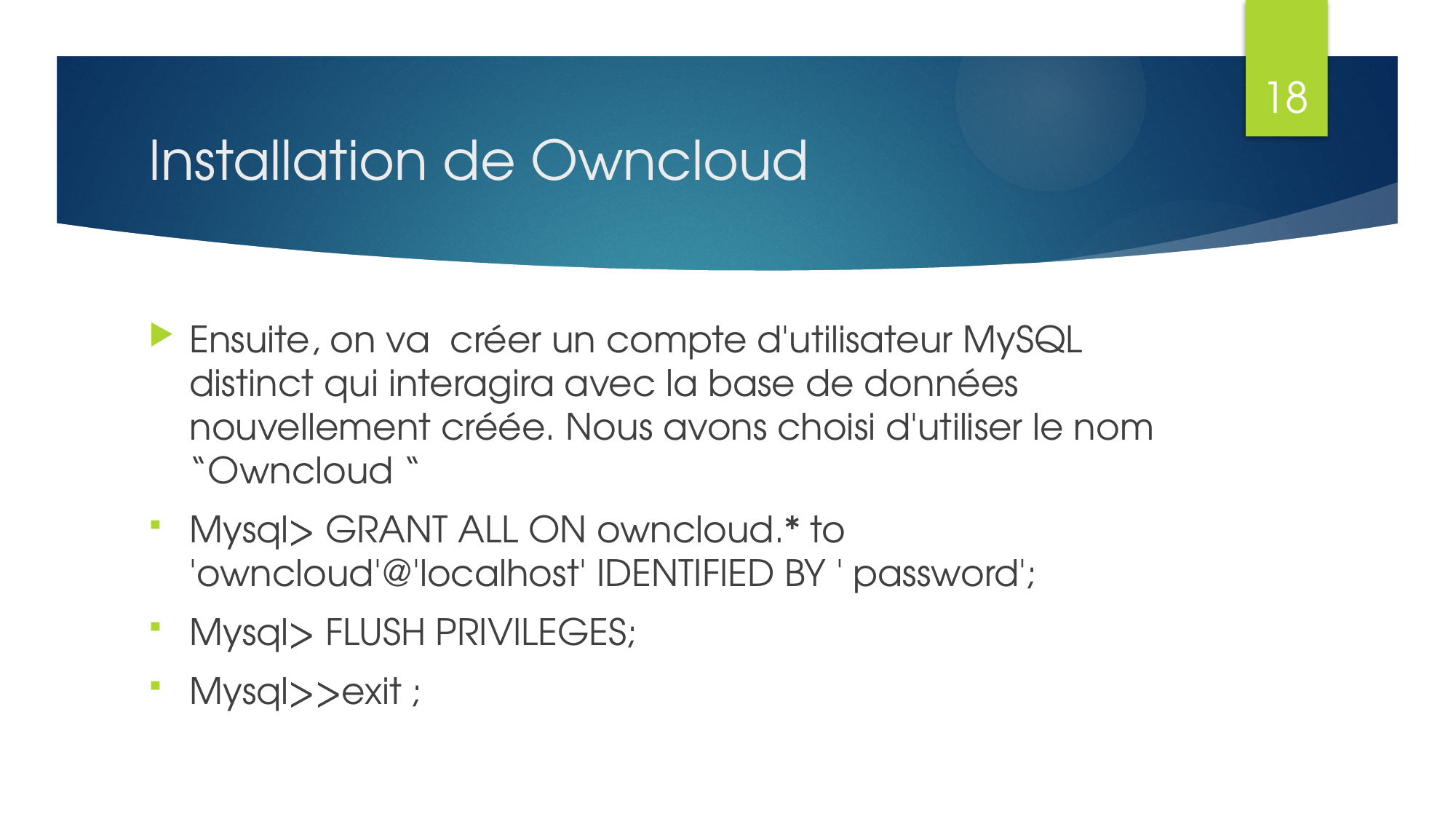

18
# Installation de Owncloud
Ensuite, on va  créer un compte d'utilisateur MySQL distinct qui interagira avec la base de données nouvellement créée. Nous avons choisi d'utiliser le nom “Owncloud “
Mysql> GRANT ALL ON owncloud.* to 'owncloud'@'localhost' IDENTIFIED BY ' password';
Mysql> FLUSH PRIVILEGES;
Mysql>>exit ;